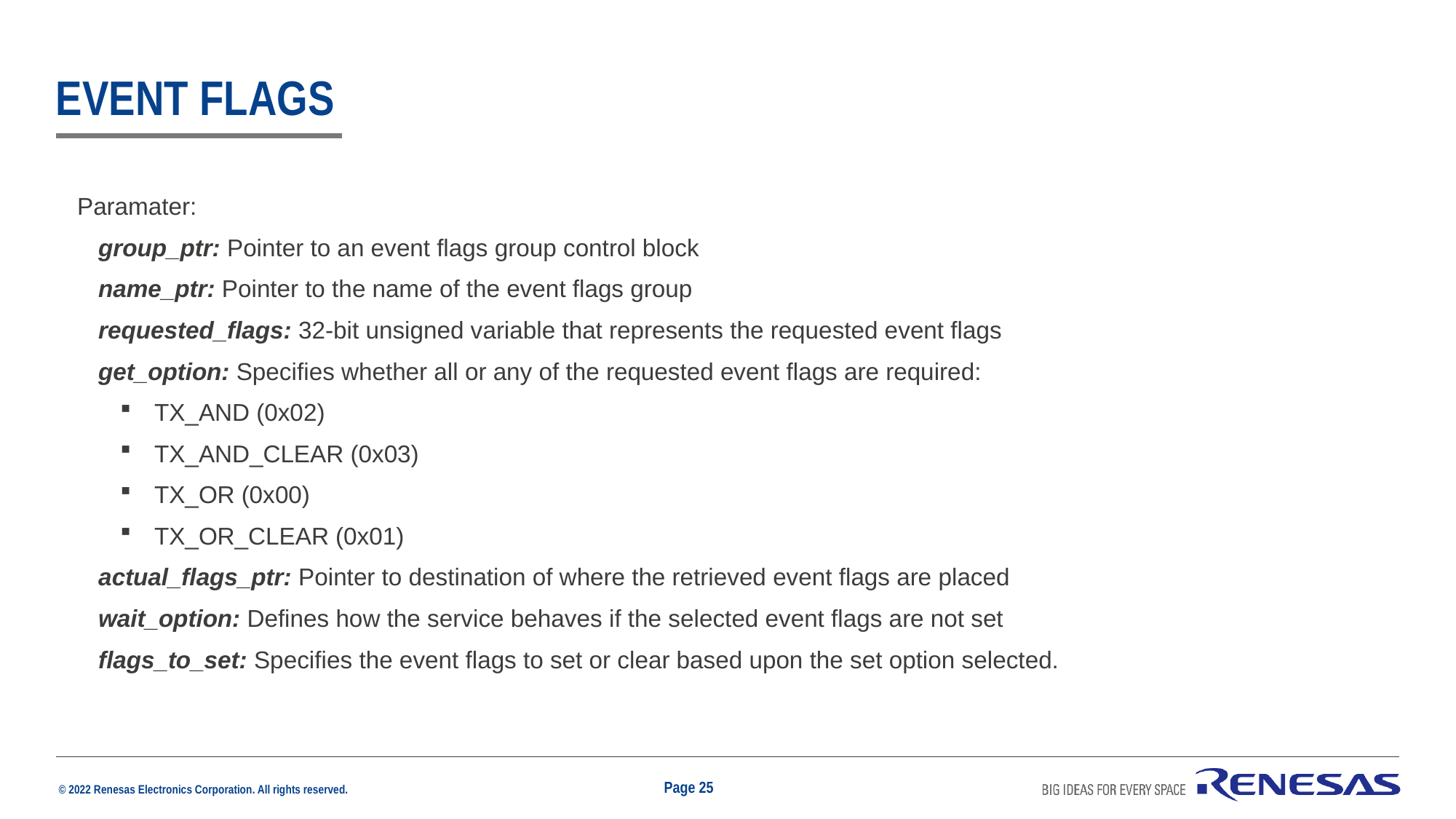

# Event flags
Paramater:
group_ptr: Pointer to an event flags group control block
name_ptr: Pointer to the name of the event flags group
requested_flags: 32-bit unsigned variable that represents the requested event flags
get_option: Specifies whether all or any of the requested event flags are required:
TX_AND (0x02)
TX_AND_CLEAR (0x03)
TX_OR (0x00)
TX_OR_CLEAR (0x01)
actual_flags_ptr: Pointer to destination of where the retrieved event flags are placed
wait_option: Defines how the service behaves if the selected event flags are not set
flags_to_set: Specifies the event flags to set or clear based upon the set option selected.